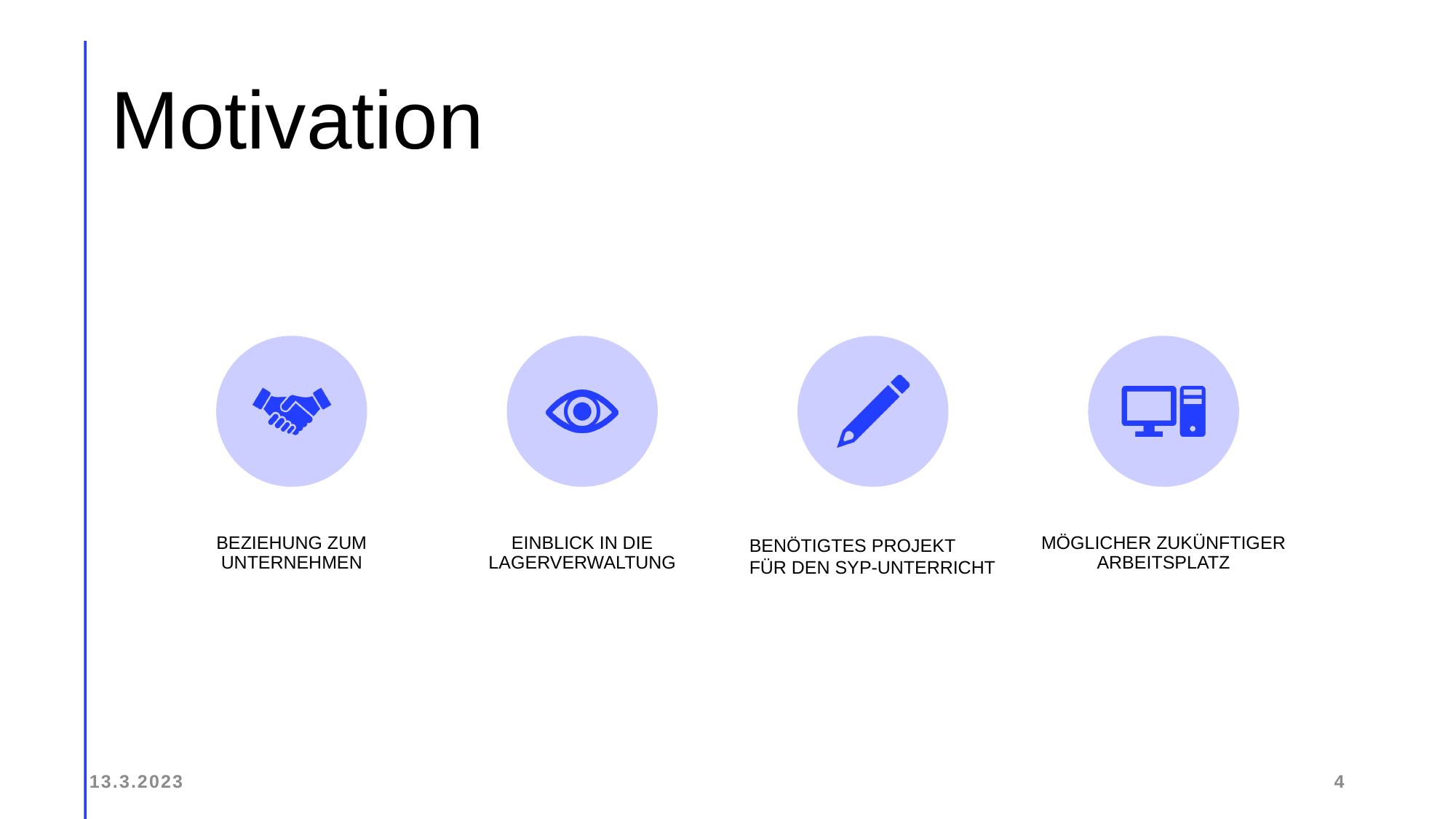

# Motivation
Beziehung zum Unternehmen
Einblick in die Lagerverwaltung
Benötigtes Projekt für den SYP-Unterricht

Möglicher zukünftiger Arbeitsplatz
13.3.2023
4